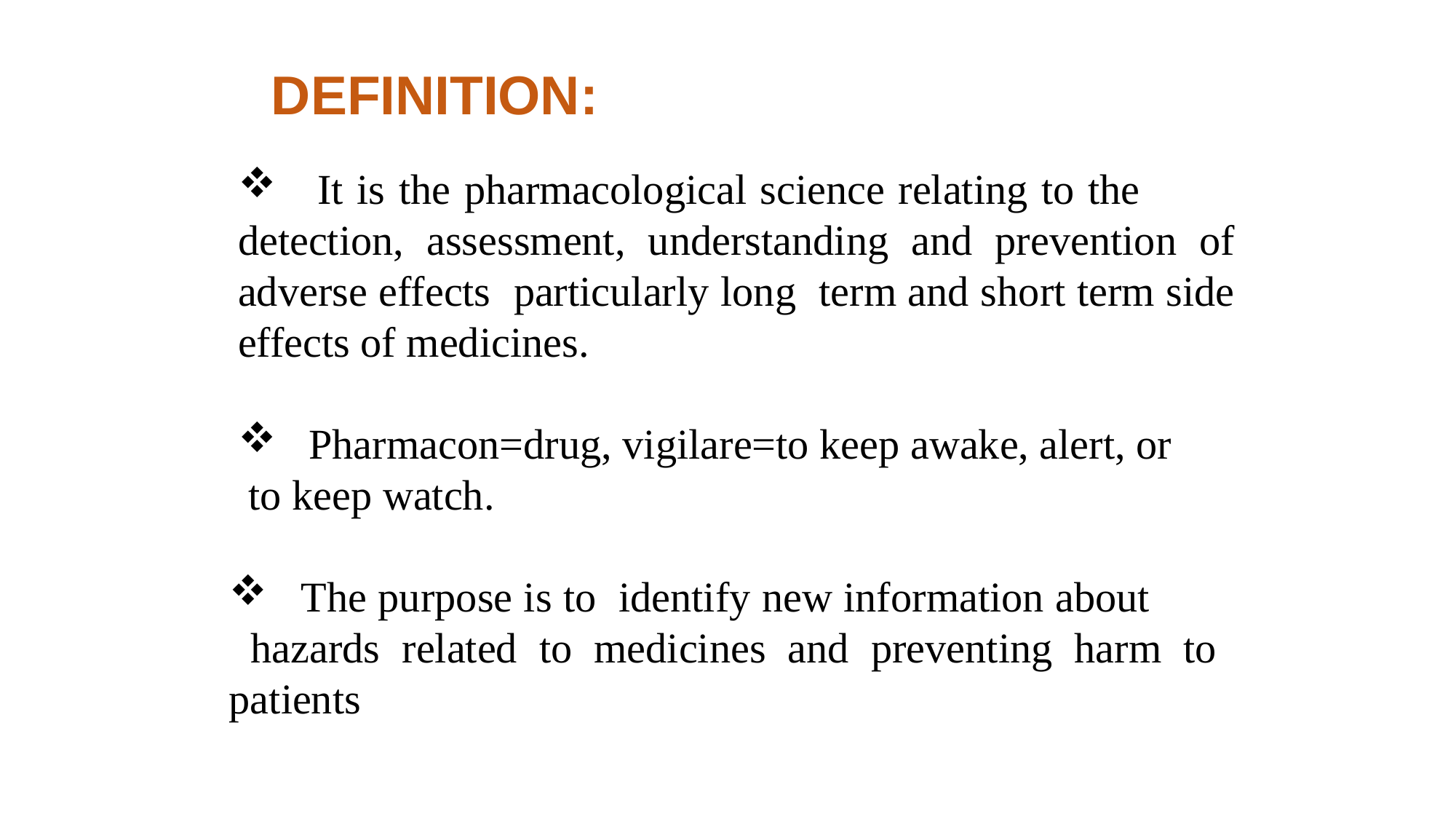

DEFINITION:
   It is the pharmacological science relating to the        detection, assessment, understanding and prevention of adverse effects  particularly long  term and short term side effects of medicines.

   Pharmacon=drug, vigilare=to keep awake, alert, or        to keep watch.
   The purpose is to  identify new information about        hazards related to medicines and preventing harm to patients